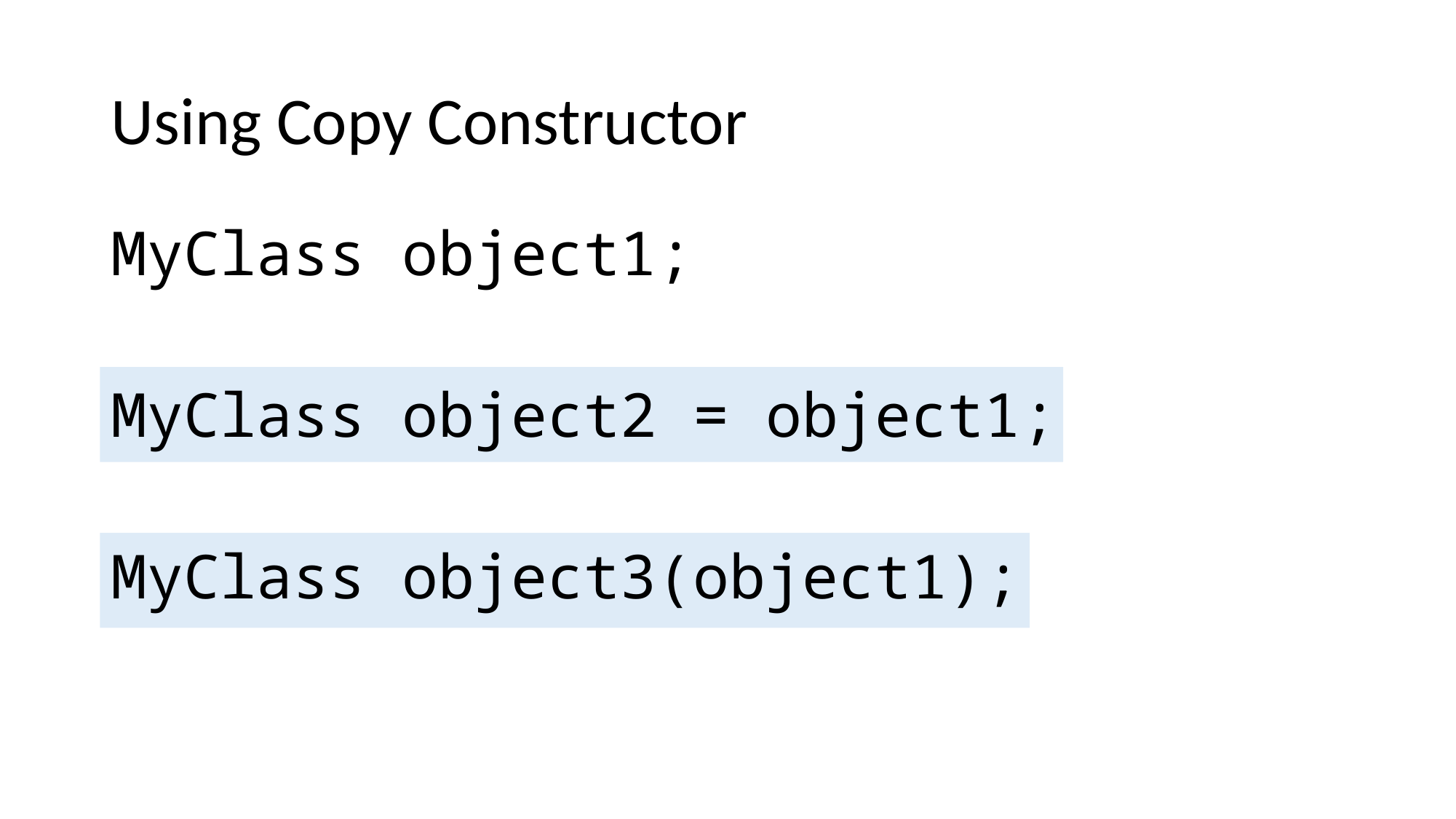

# Using Copy Constructor
MyClass object1;

MyClass object2 = object1;

MyClass object3(object1);